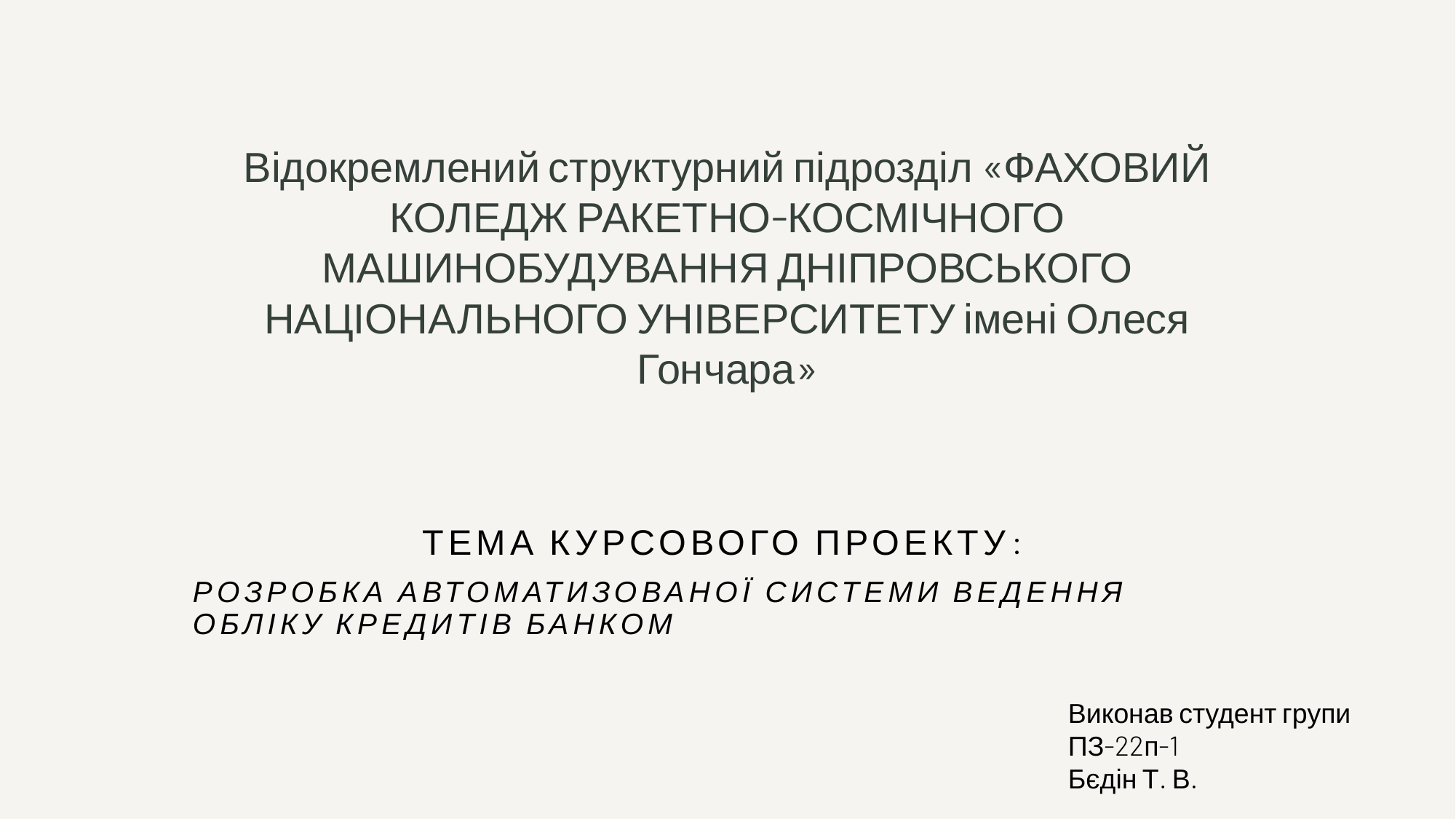

# Відокремлений структурний підрозділ «ФАХОВИЙ КОЛЕДЖ РАКЕТНО-КОСМІЧНОГО МАШИНОБУДУВАННЯ ДНІПРОВСЬКОГО НАЦІОНАЛЬНОГО УНІВЕРСИТЕТУ імені Олеся Гончара»
Тема курсового проекту:
Розробка автоматизованої системи ведення обліку кредитів банком

Виконав студент групи ​
ПЗ-22п-1​
Бєдін Т. В.